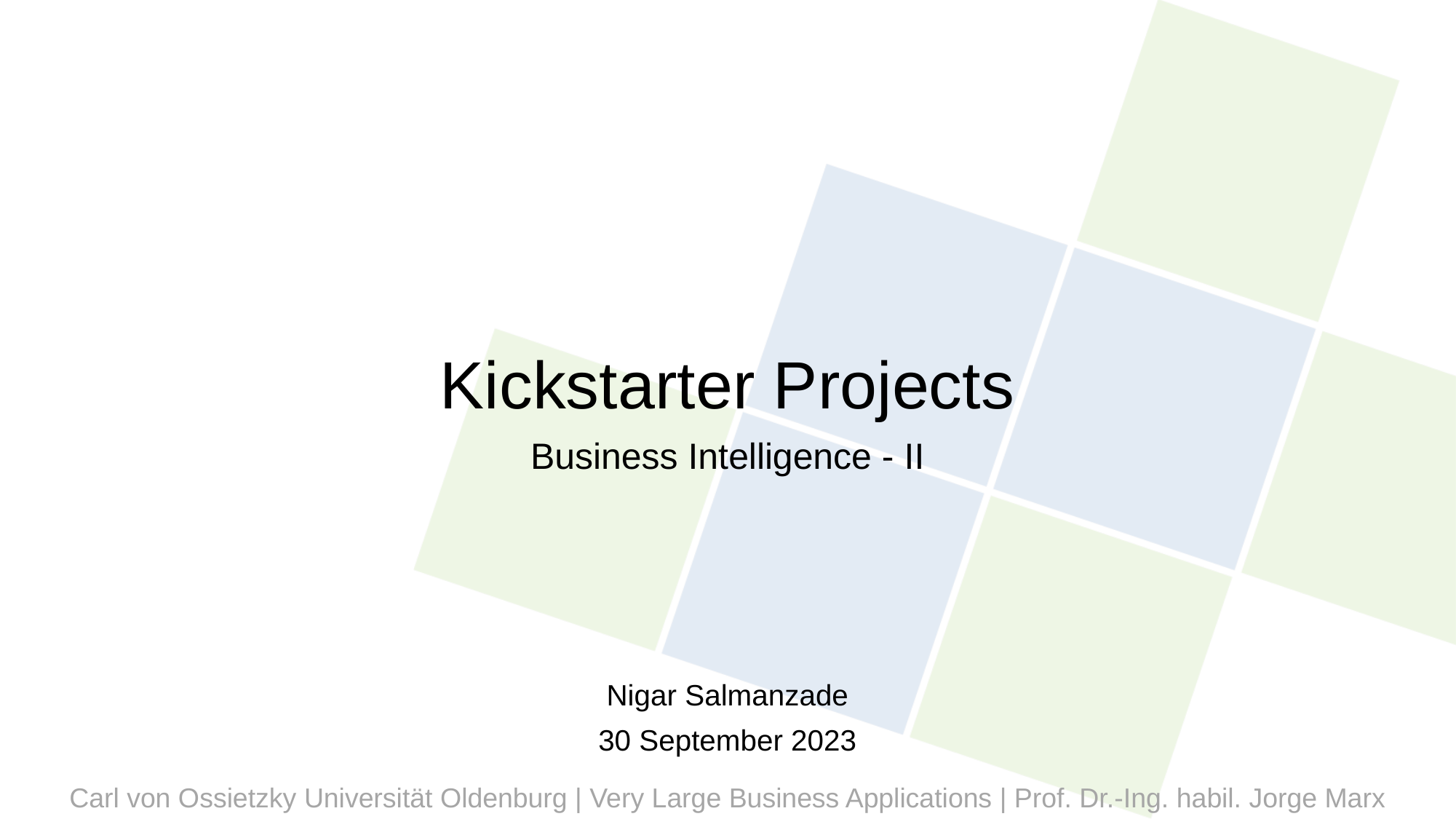

# Kickstarter Projects
Business Intelligence - II

Nigar Salmanzade
30 September 2023